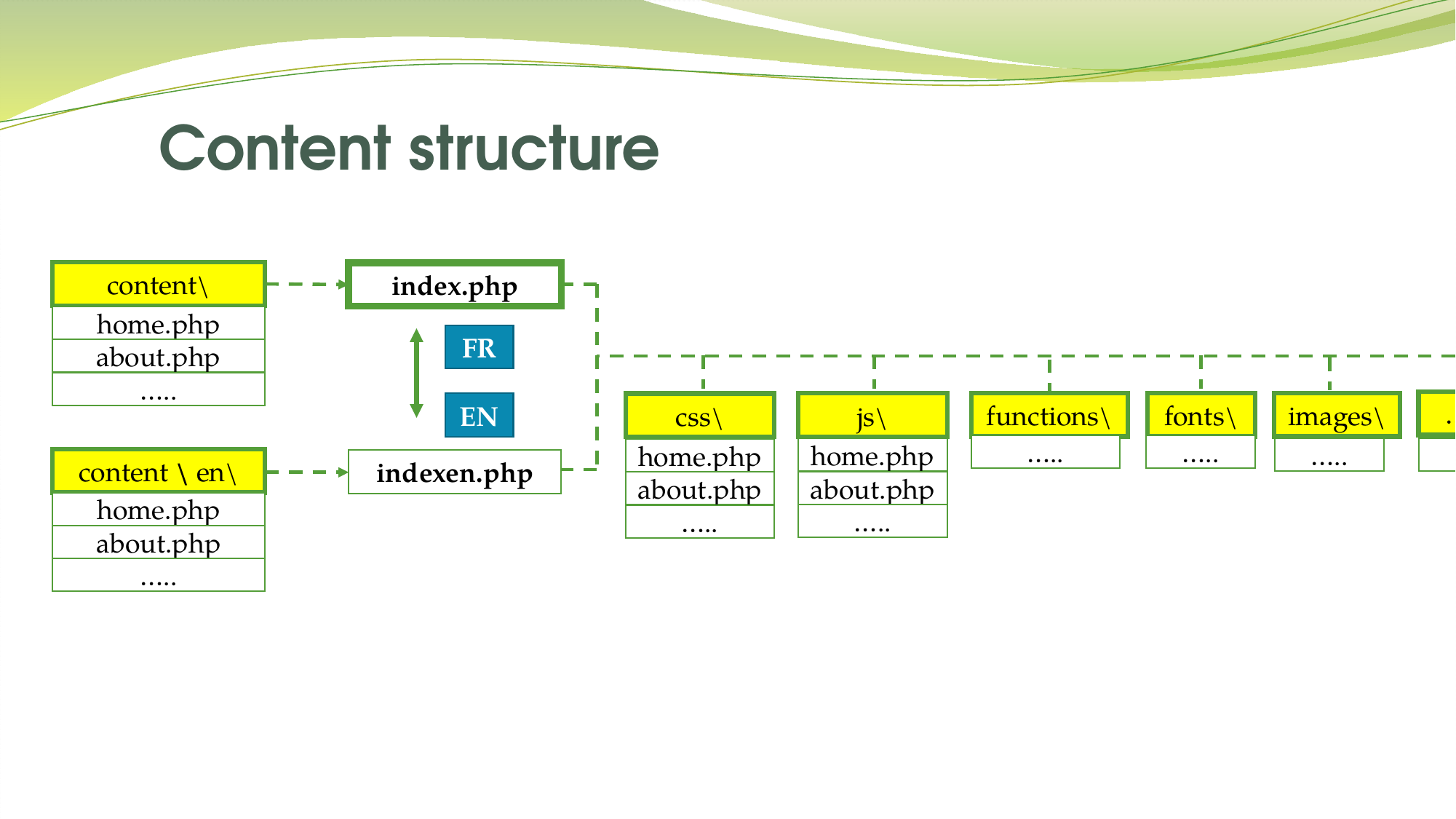

# Content structure

content\
index.php
home.php
FR
about.php
…..
……..
functions\
fonts\
images\
js\
EN
css\
…..
…..
home.php
…..
…..
home.php
content \ en\
indexen.php
about.php
about.php
home.php
…..
…..
about.php
…..